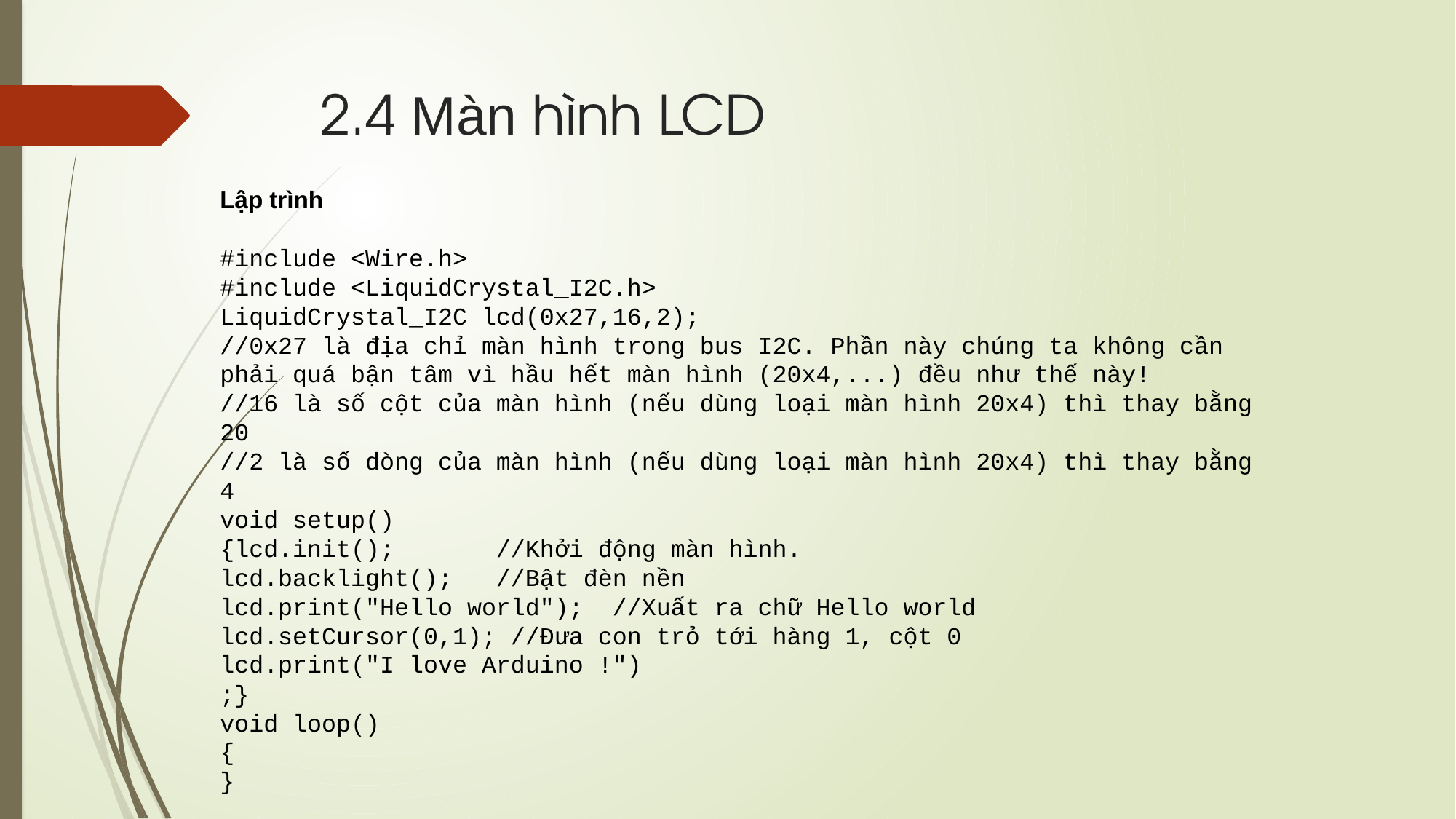

# 2.4 Màn hình LCD
Lập trình

#include <Wire.h>
#include <LiquidCrystal_I2C.h>
LiquidCrystal_I2C lcd(0x27,16,2);
//0x27 là địa chỉ màn hình trong bus I2C. Phần này chúng ta không cần phải quá bận tâm vì hầu hết màn hình (20x4,...) đều như thế này!
//16 là số cột của màn hình (nếu dùng loại màn hình 20x4) thì thay bằng 20
//2 là số dòng của màn hình (nếu dùng loại màn hình 20x4) thì thay bằng 4
void setup()
{lcd.init();       //Khởi động màn hình.
lcd.backlight();   //Bật đèn nền
lcd.print("Hello world");  //Xuất ra chữ Hello world
lcd.setCursor(0,1); //Đưa con trỏ tới hàng 1, cột 0
lcd.print("I love Arduino !")
;}
void loop()
{
}